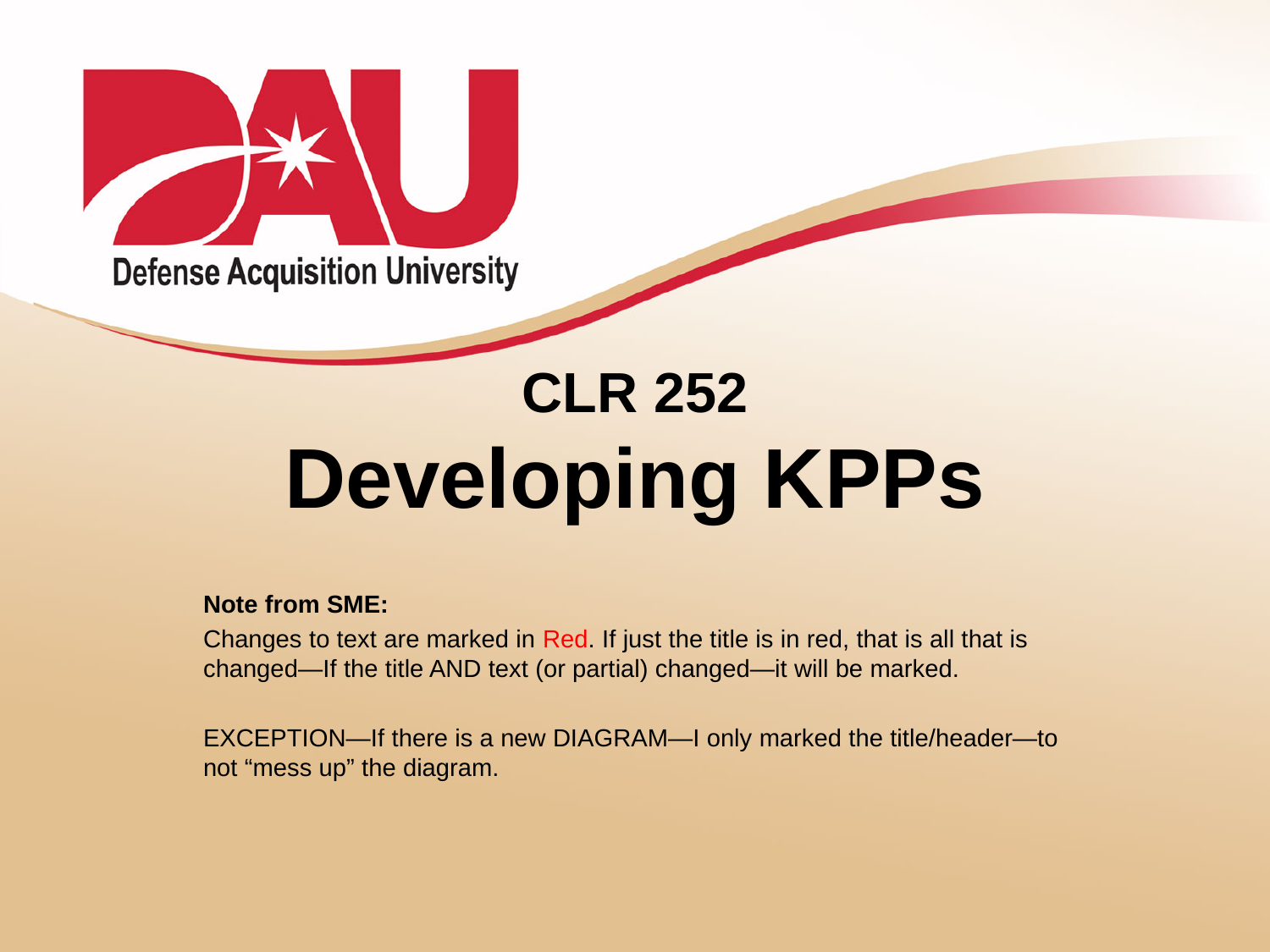

# CLR 252 Developing KPPs
Note from SME:
Changes to text are marked in Red. If just the title is in red, that is all that is changed—If the title AND text (or partial) changed—it will be marked.

EXCEPTION—If there is a new DIAGRAM—I only marked the title/header—to not “mess up” the diagram.